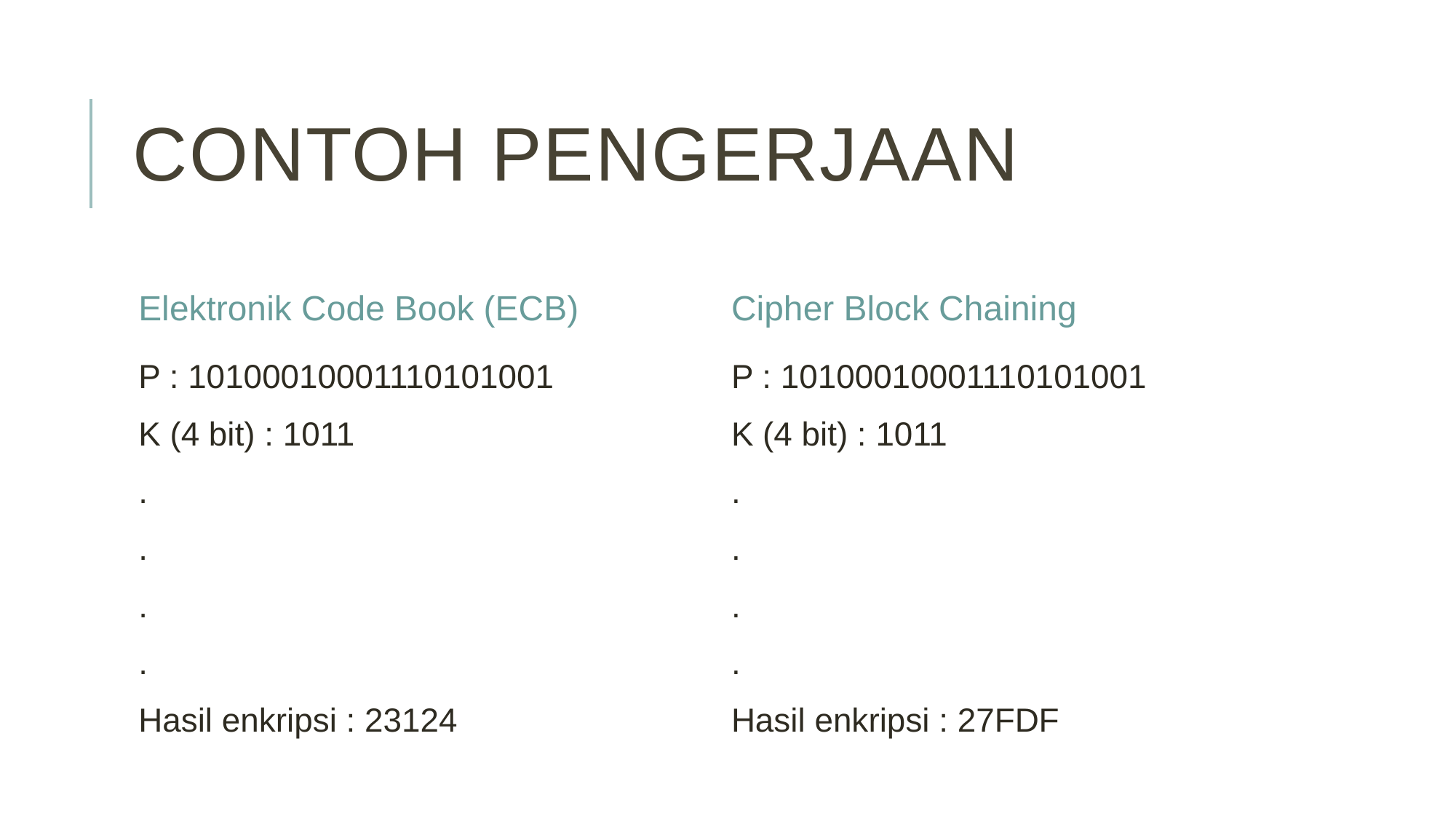

# Contoh Pengerjaan
Elektronik Code Book (ECB)
Cipher Block Chaining
P : 10100010001110101001
K (4 bit) : 1011
.
.
.
.
Hasil enkripsi : 23124
P : 10100010001110101001
K (4 bit) : 1011
.
.
.
.
Hasil enkripsi : 27FDF